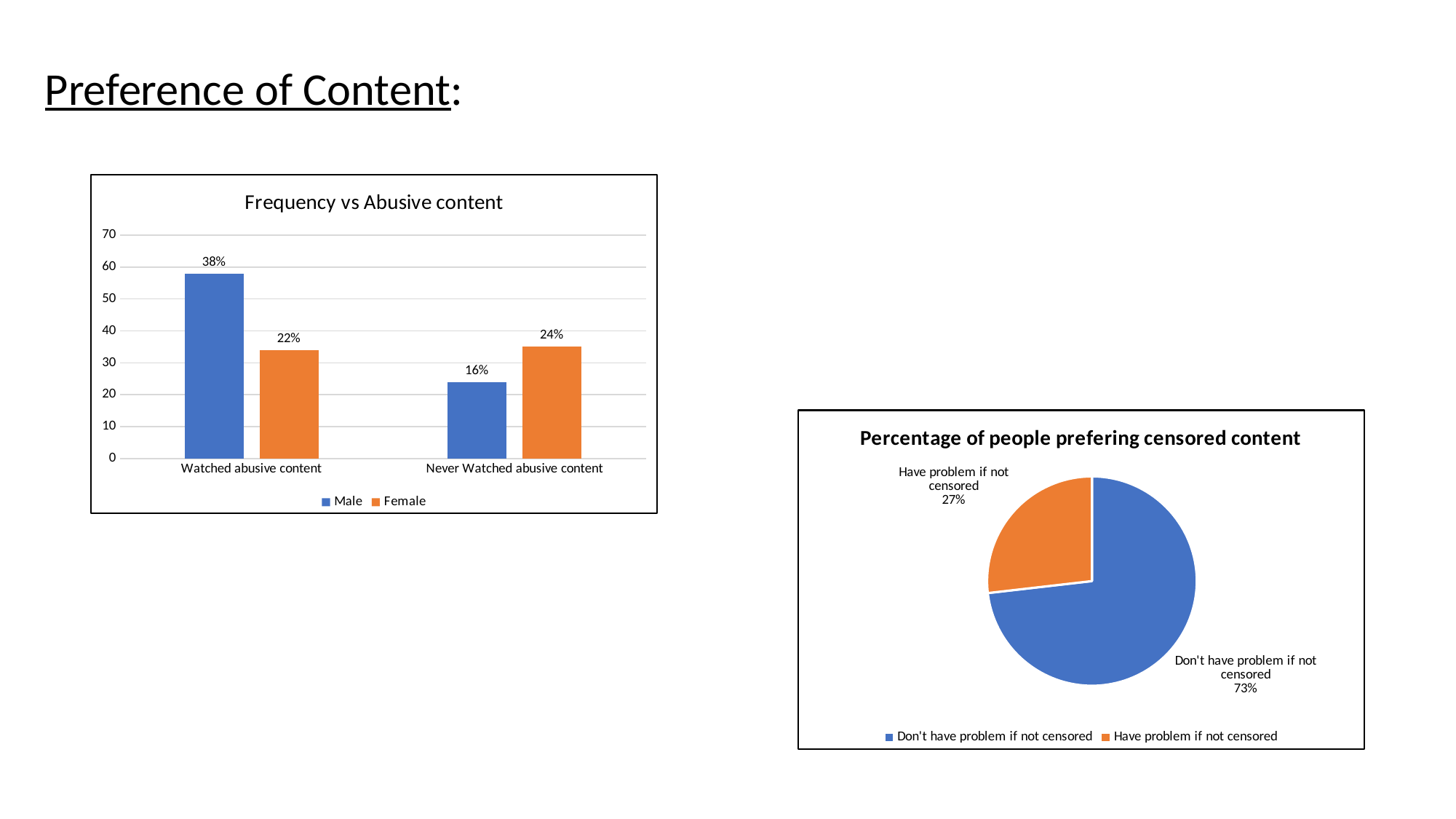

Preference of Content:

### Chart: Frequency vs Abusive content

| Category | Male | Female |
|---|---|---|
| Watched abusive content | 58.0 | 34.0 |
| Never Watched abusive content | 24.0 | 35.0 |

### Chart: Percentage of people prefering censored content

| Category | Male | Female |
|---|---|---|
| Don't have problem if not censored | 60.0 | 41.0 |
| Have problem if not censored | 22.0 | 28.0 |